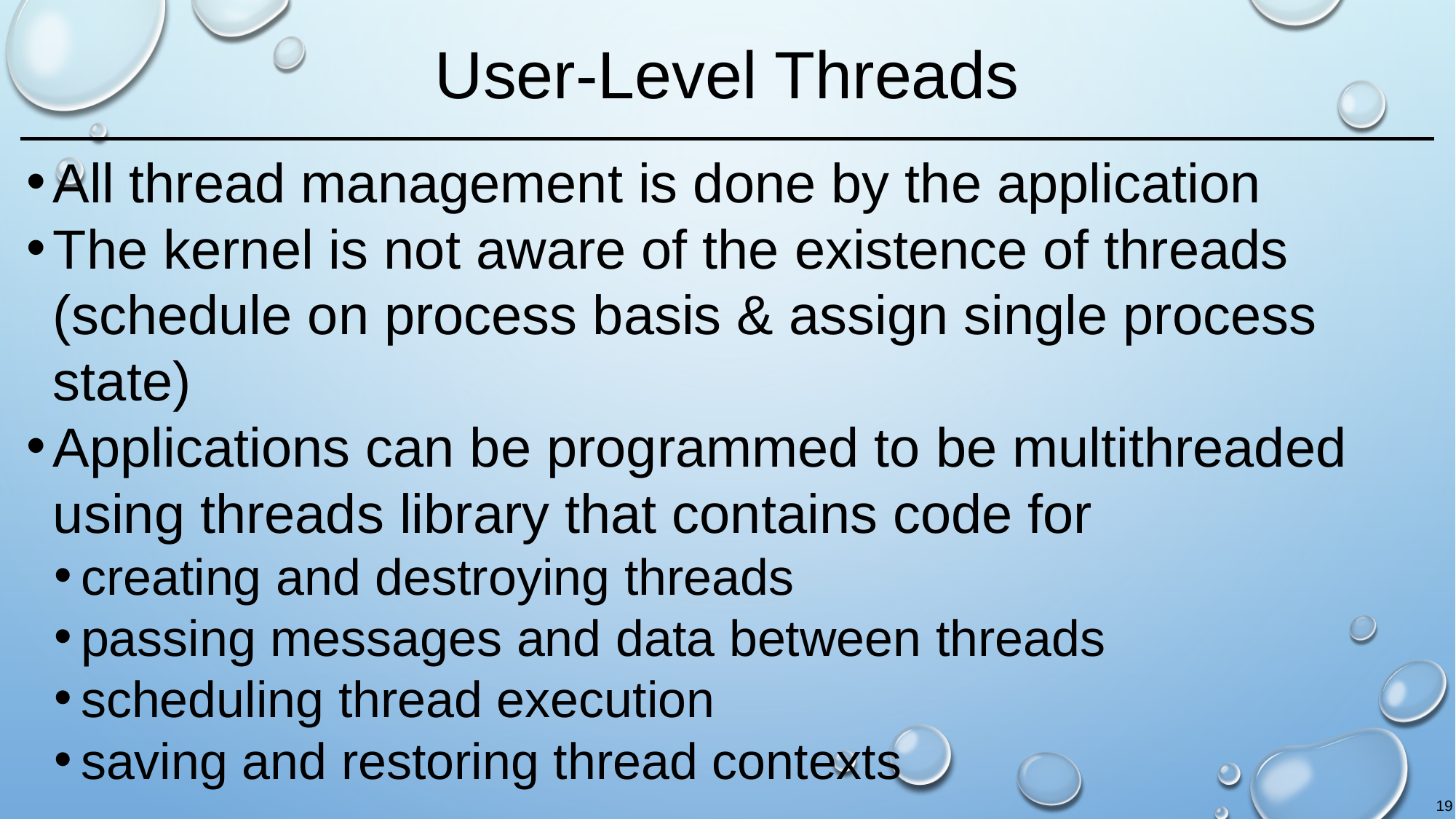

# User-Level Threads
All thread management is done by the application
The kernel is not aware of the existence of threads (schedule on process basis & assign single process state)
Applications can be programmed to be multithreaded using threads library that contains code for
creating and destroying threads
passing messages and data between threads
scheduling thread execution
saving and restoring thread contexts
19